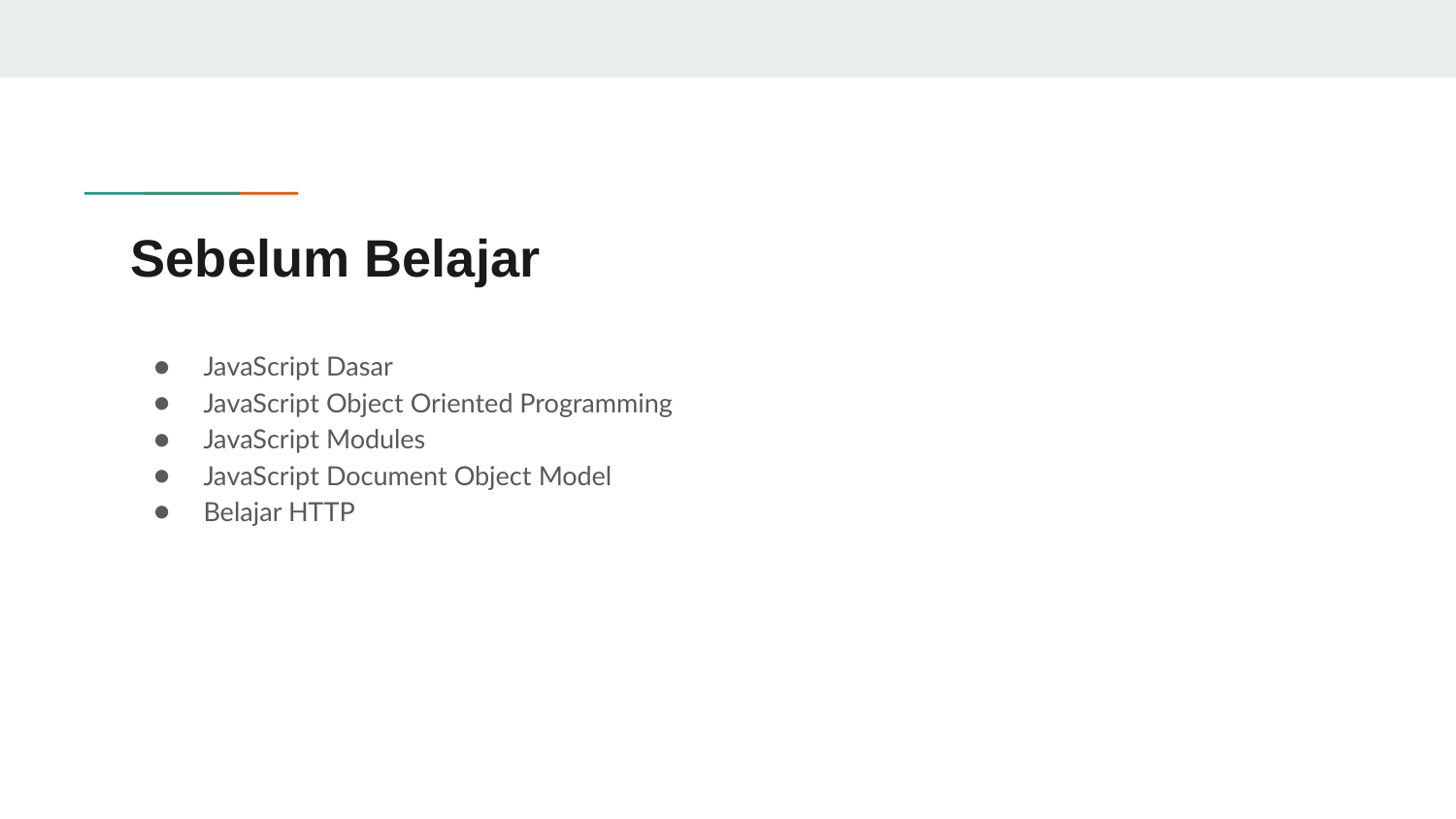

# Sebelum Belajar
JavaScript Dasar
JavaScript Object Oriented Programming
JavaScript Modules
JavaScript Document Object Model
Belajar HTTP